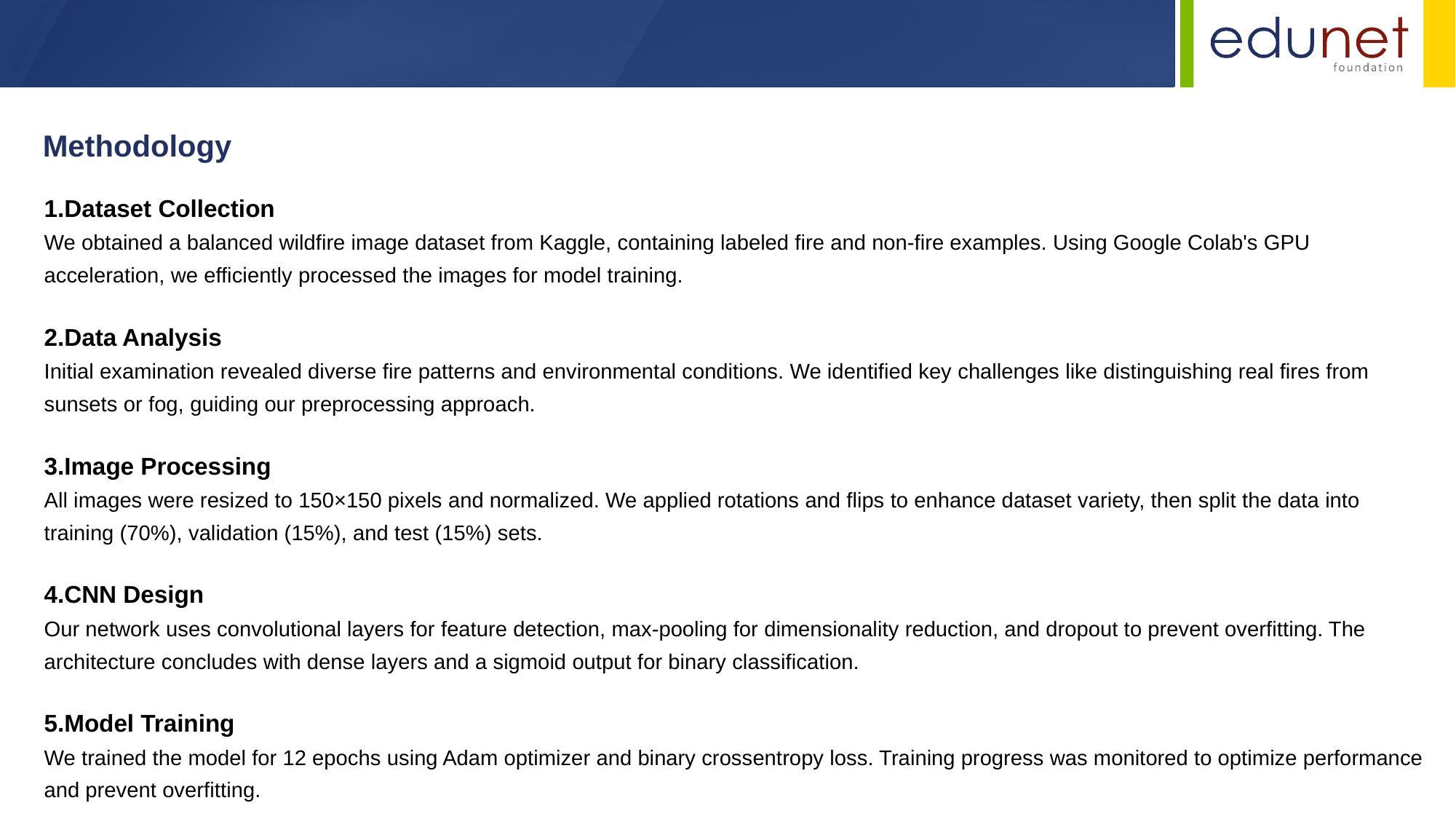

Methodology
1.Dataset Collection
We obtained a balanced wildfire image dataset from Kaggle, containing labeled fire and non-fire examples. Using Google Colab's GPU acceleration, we efficiently processed the images for model training.
2.Data Analysis
Initial examination revealed diverse fire patterns and environmental conditions. We identified key challenges like distinguishing real fires from sunsets or fog, guiding our preprocessing approach.
3.Image Processing
All images were resized to 150×150 pixels and normalized. We applied rotations and flips to enhance dataset variety, then split the data into training (70%), validation (15%), and test (15%) sets.
4.CNN Design
Our network uses convolutional layers for feature detection, max-pooling for dimensionality reduction, and dropout to prevent overfitting. The architecture concludes with dense layers and a sigmoid output for binary classification.
5.Model Training
We trained the model for 12 epochs using Adam optimizer and binary crossentropy loss. Training progress was monitored to optimize performance and prevent overfitting.